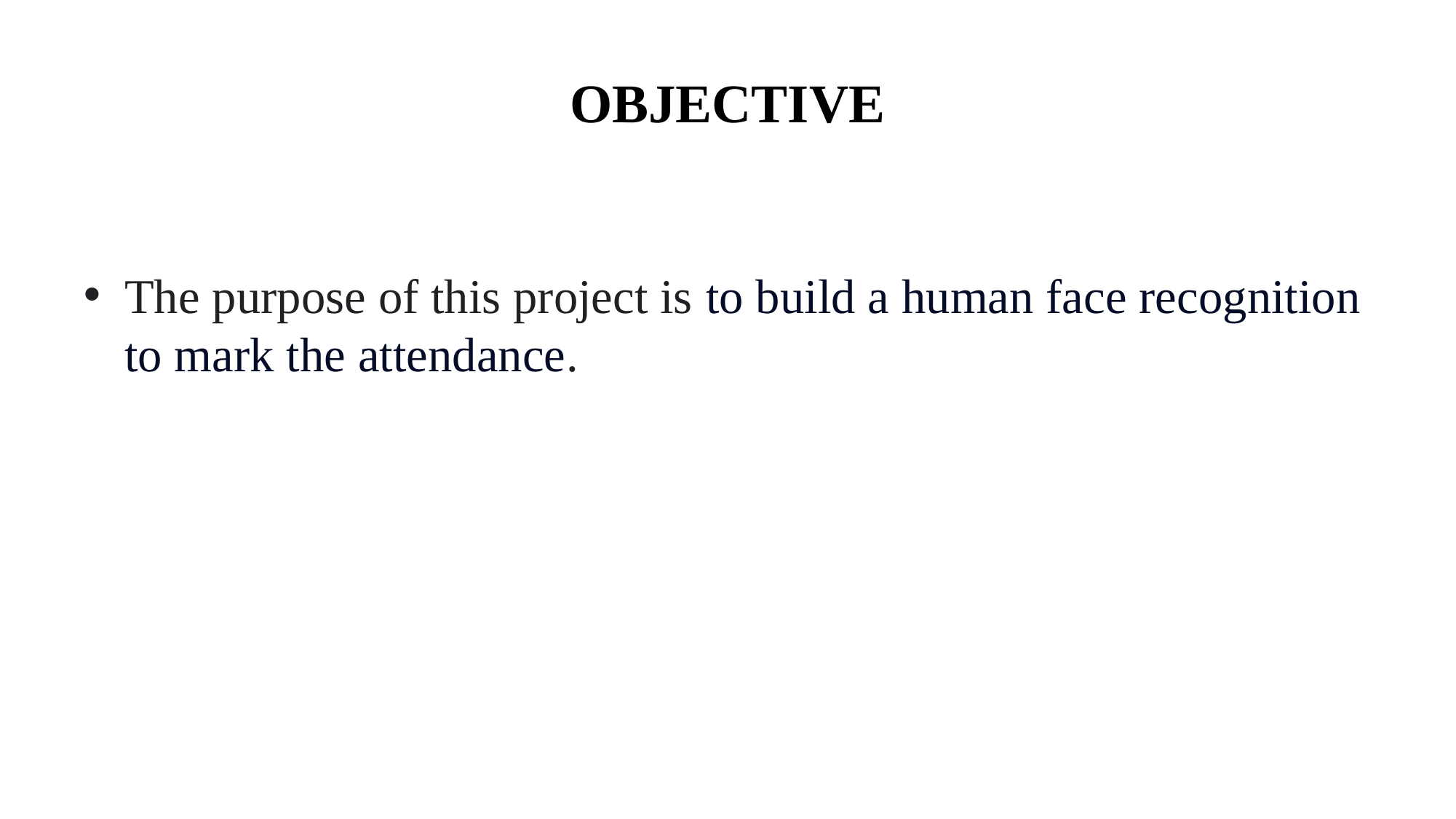

# OBJECTIVE

The purpose of this project is to build a human face recognition to mark the attendance.